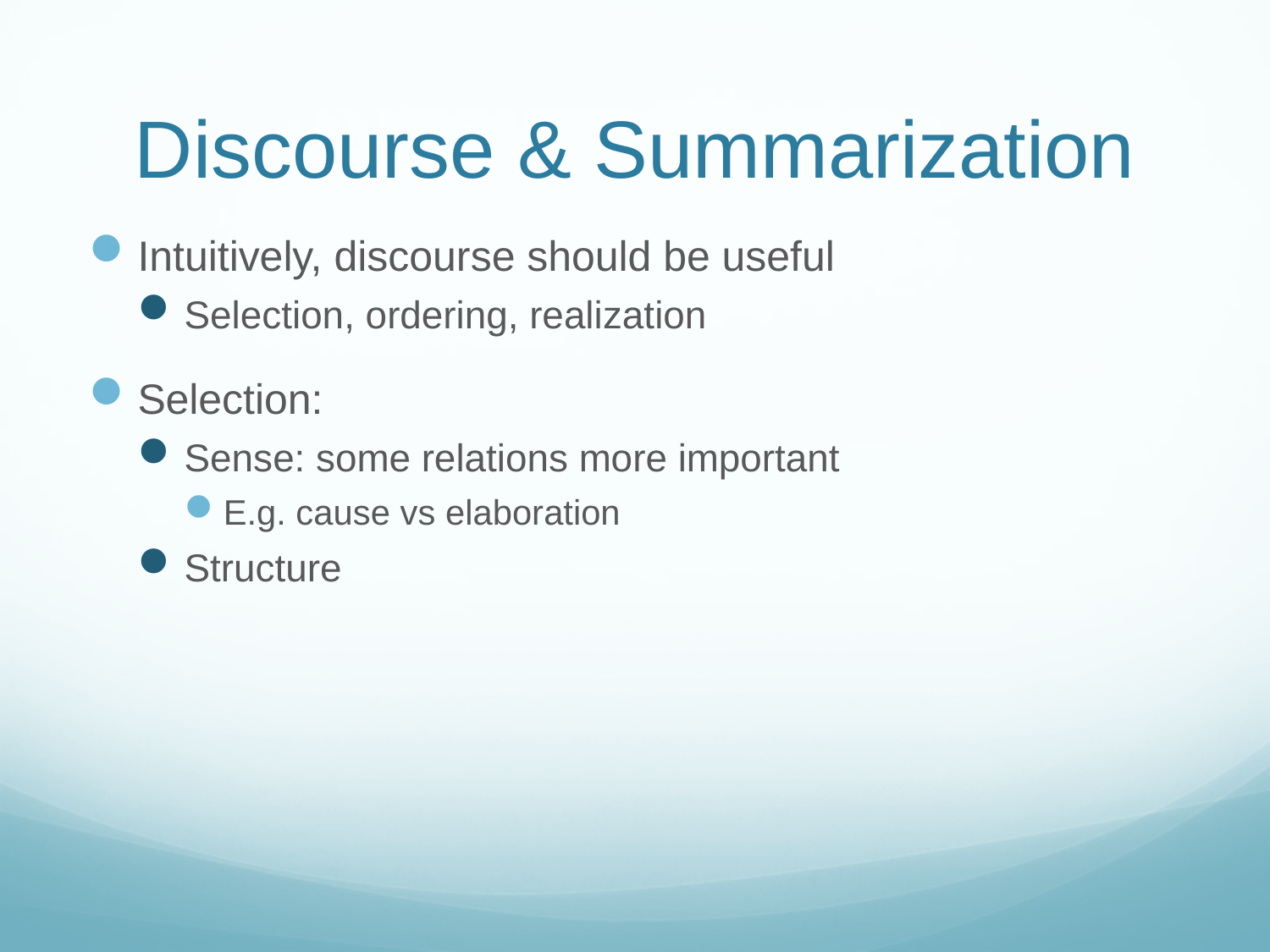

# Discourse & Summarization
Intuitively, discourse should be useful
Selection, ordering, realization
Selection:
Sense: some relations more important
E.g. cause vs elaboration
Structure